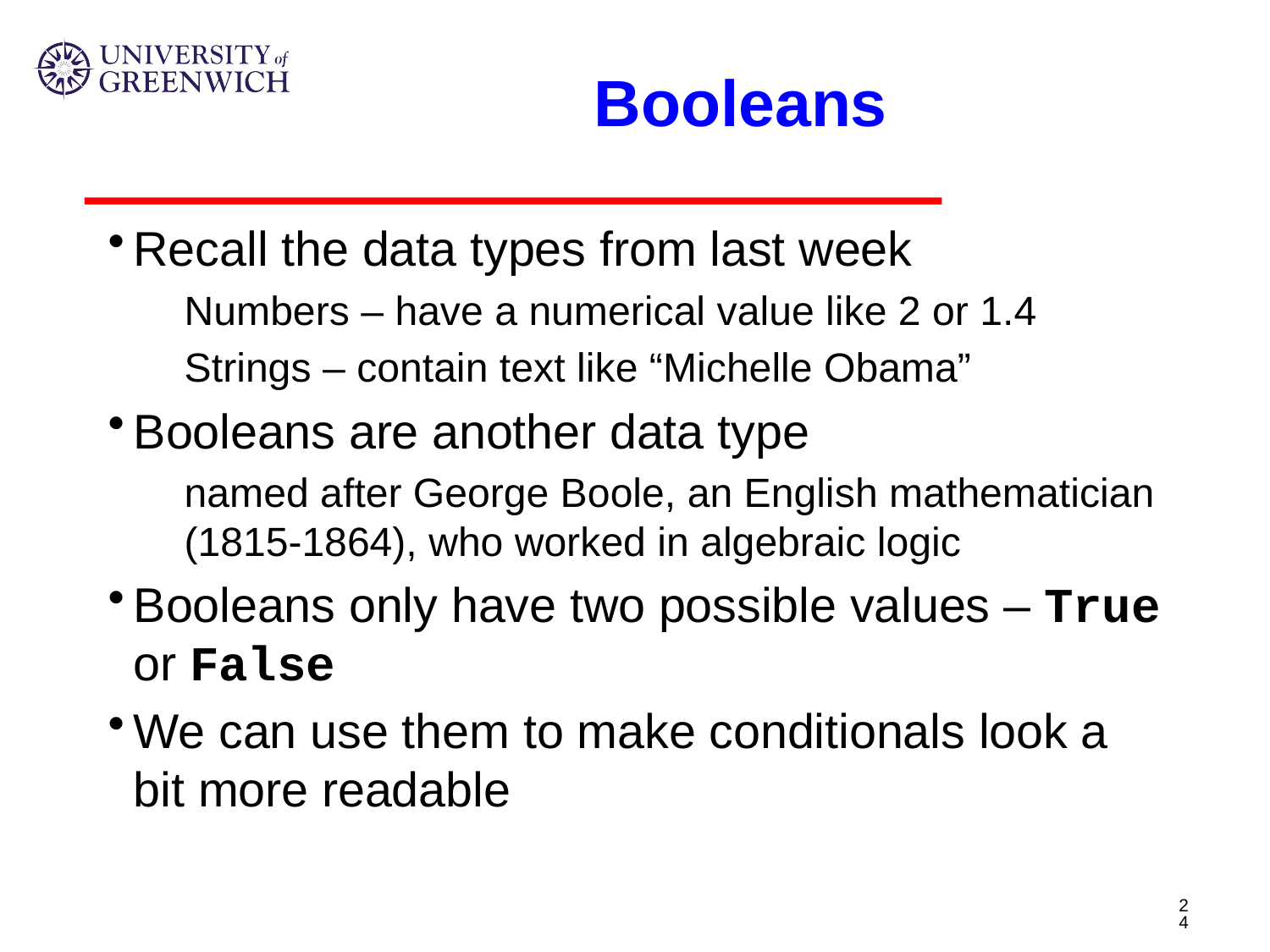

# Booleans
Recall the data types from last week
Numbers – have a numerical value like 2 or 1.4
Strings – contain text like “Michelle Obama”
Booleans are another data type
named after George Boole, an English mathematician (1815-1864), who worked in algebraic logic
Booleans only have two possible values – True or False
We can use them to make conditionals look a bit more readable
24